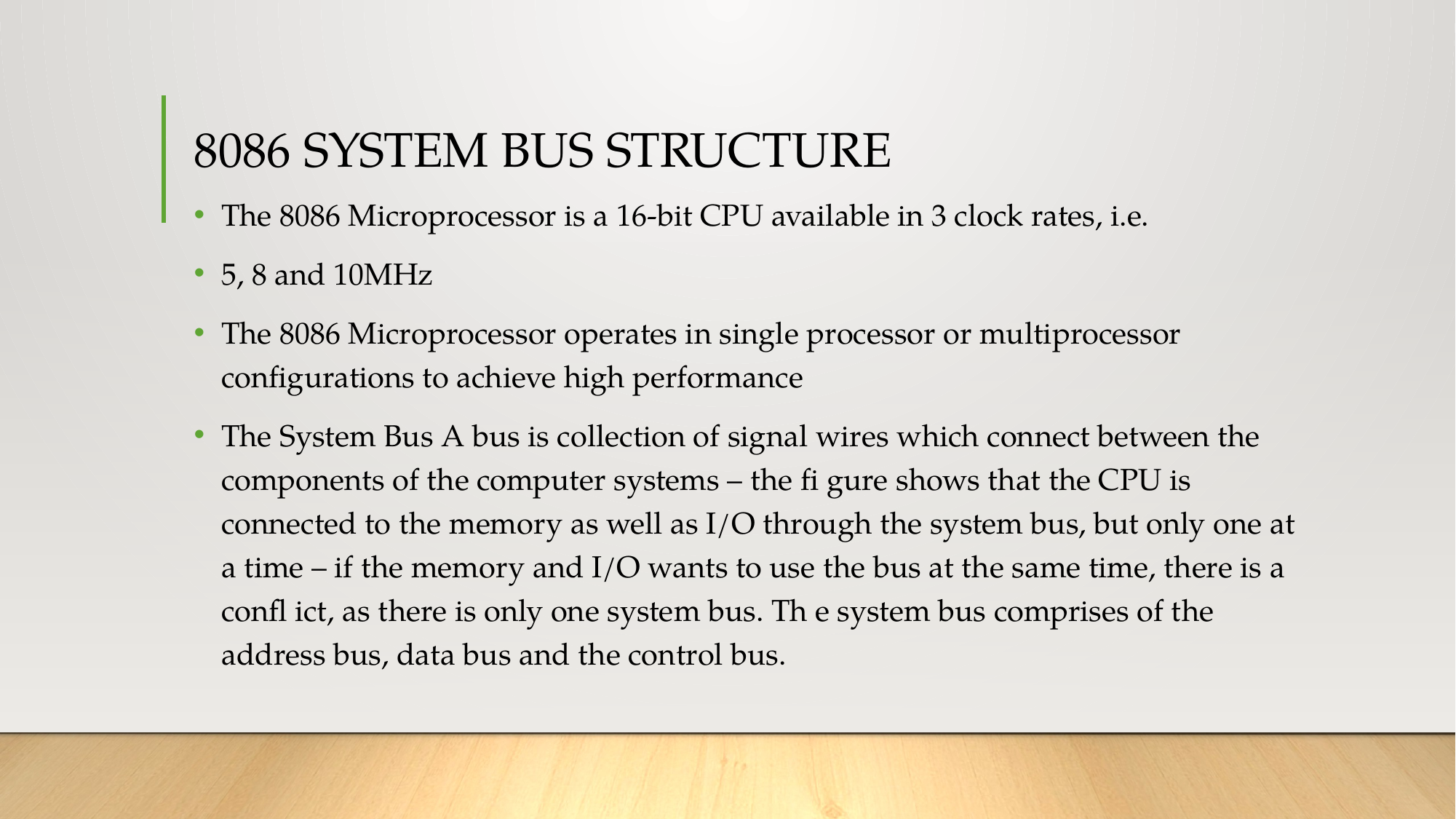

# 8086 SYSTEM BUS STRUCTURE
The 8086 Microprocessor is a 16-bit CPU available in 3 clock rates, i.e.
5, 8 and 10MHz
The 8086 Microprocessor operates in single processor or multiprocessor configurations to achieve high performance
The System Bus A bus is collection of signal wires which connect between the components of the computer systems – the fi gure shows that the CPU is connected to the memory as well as I/O through the system bus, but only one at a time – if the memory and I/O wants to use the bus at the same time, there is a confl ict, as there is only one system bus. Th e system bus comprises of the address bus, data bus and the control bus.